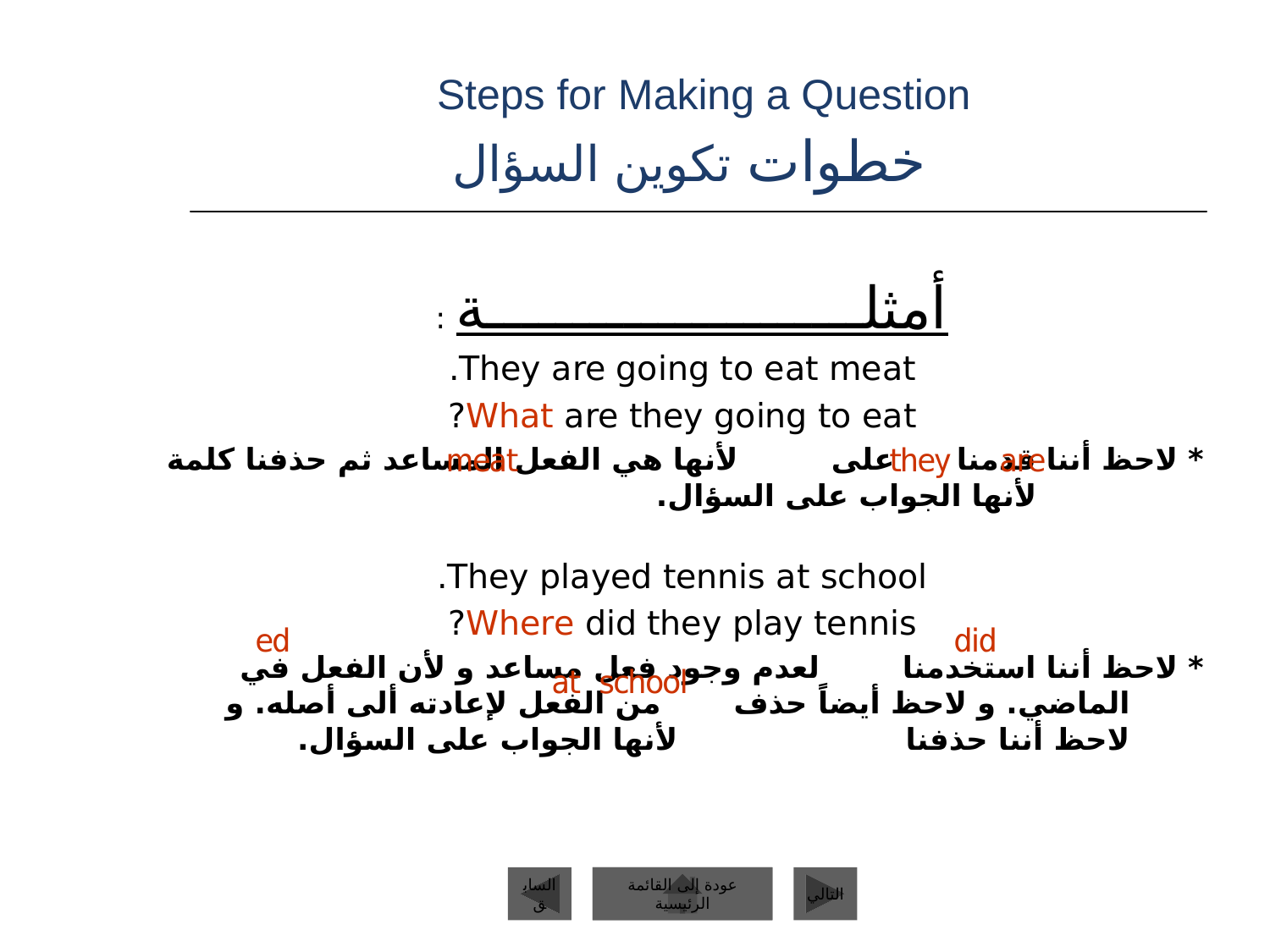

# Steps for Making a Question خطوات تكوين السؤال
أمثلــــــــــــــــــــــة :
They are going to eat meat.
What are they going to eat?
* لاحظ أننا قدمنا      على         لأنها هي الفعل المساعد ثم حذفنا كلمة          لأنها الجواب على السؤال.

They played tennis at school.
Where did they play tennis?
* لاحظ أننا استخدمنا        لعدم وجود فعل مساعد و لأن الفعل في الماضي. و لاحظ أيضاً حذف       من الفعل لإعادته ألى أصله. و لاحظ أننا حذفنا                      لأنها الجواب على السؤال.

meat
  they     are
ed
did
at  school

السابق
عودة إلى القائمة الرئيسية
التالي
عودة إلى القائمة الرئيسية